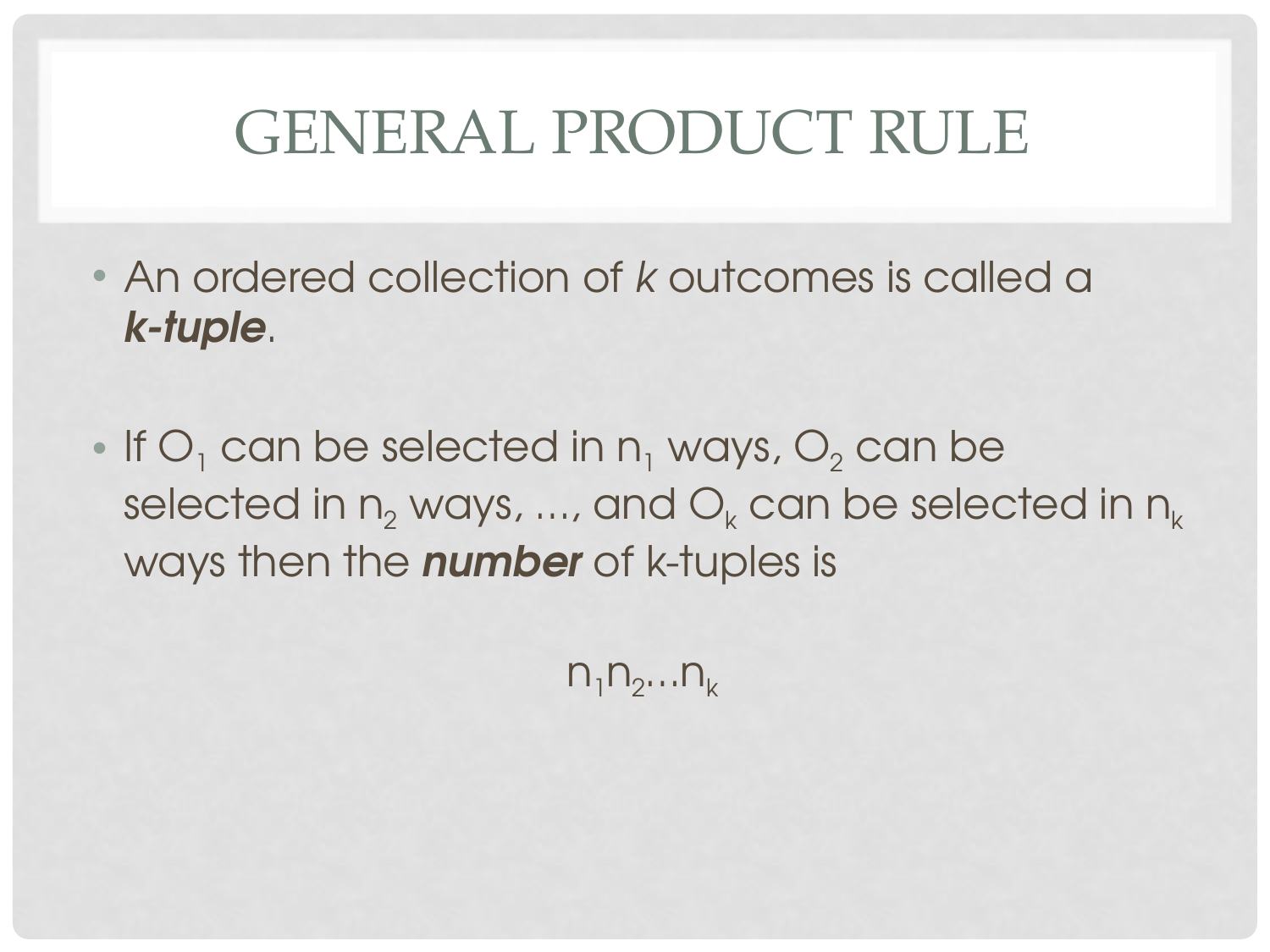

# General Product Rule
An ordered collection of k outcomes is called a
k-tuple.

If O1 can be selected in n1 ways, O2 can be selected in n2 ways, …, and Ok can be selected in nk ways then the number of k-tuples is
n1n2…nk